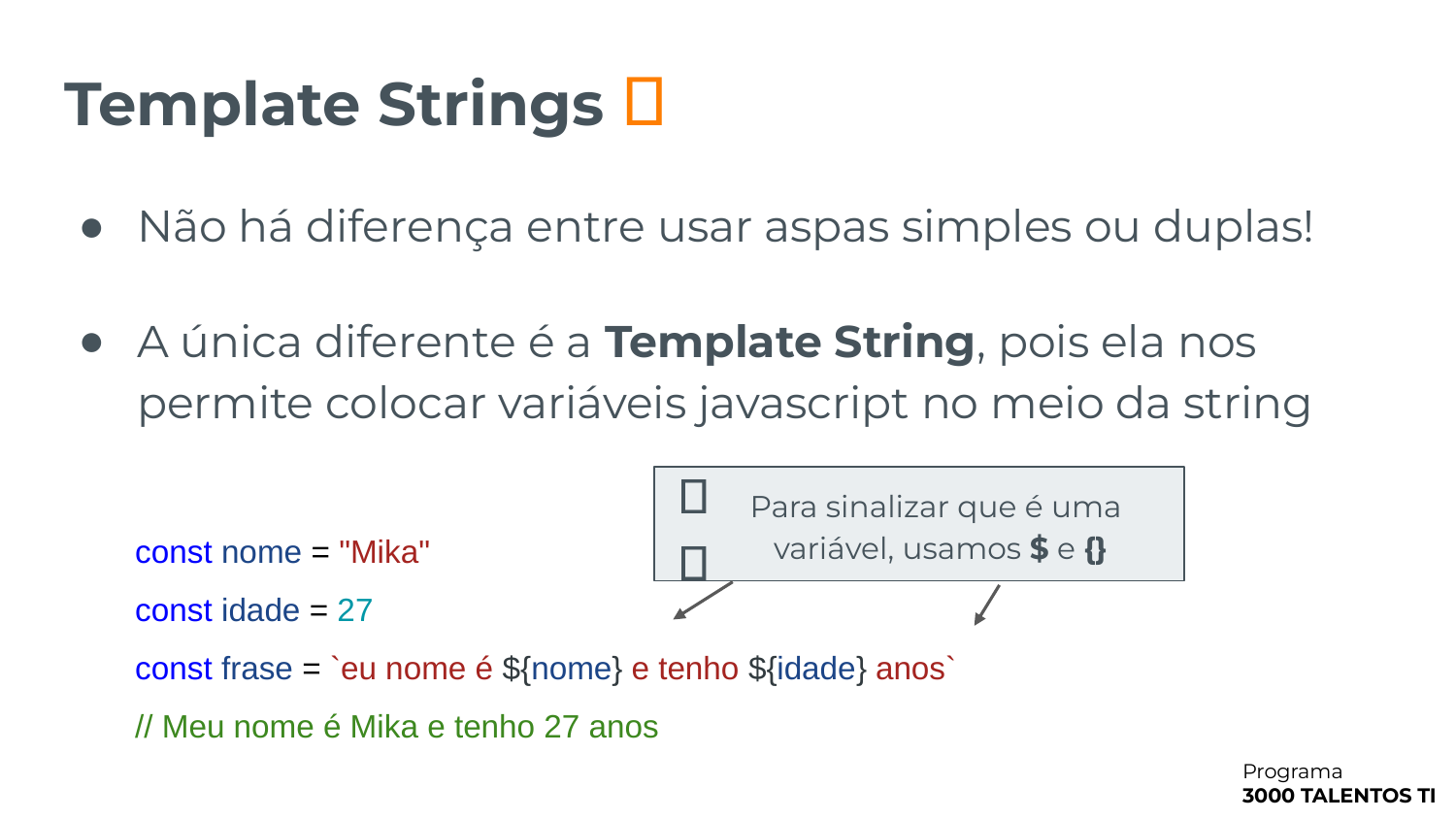

# Template Strings 🧵
Não há diferença entre usar aspas simples ou duplas!
A única diferente é a Template String, pois ela nos permite colocar variáveis javascript no meio da string

 Para sinalizar que é uma
    variável, usamos $ e {}
💡
const nome = "Mika"
const idade = 27
const frase = `eu nome é ${nome} e tenho ${idade} anos`
// Meu nome é Mika e tenho 27 anos